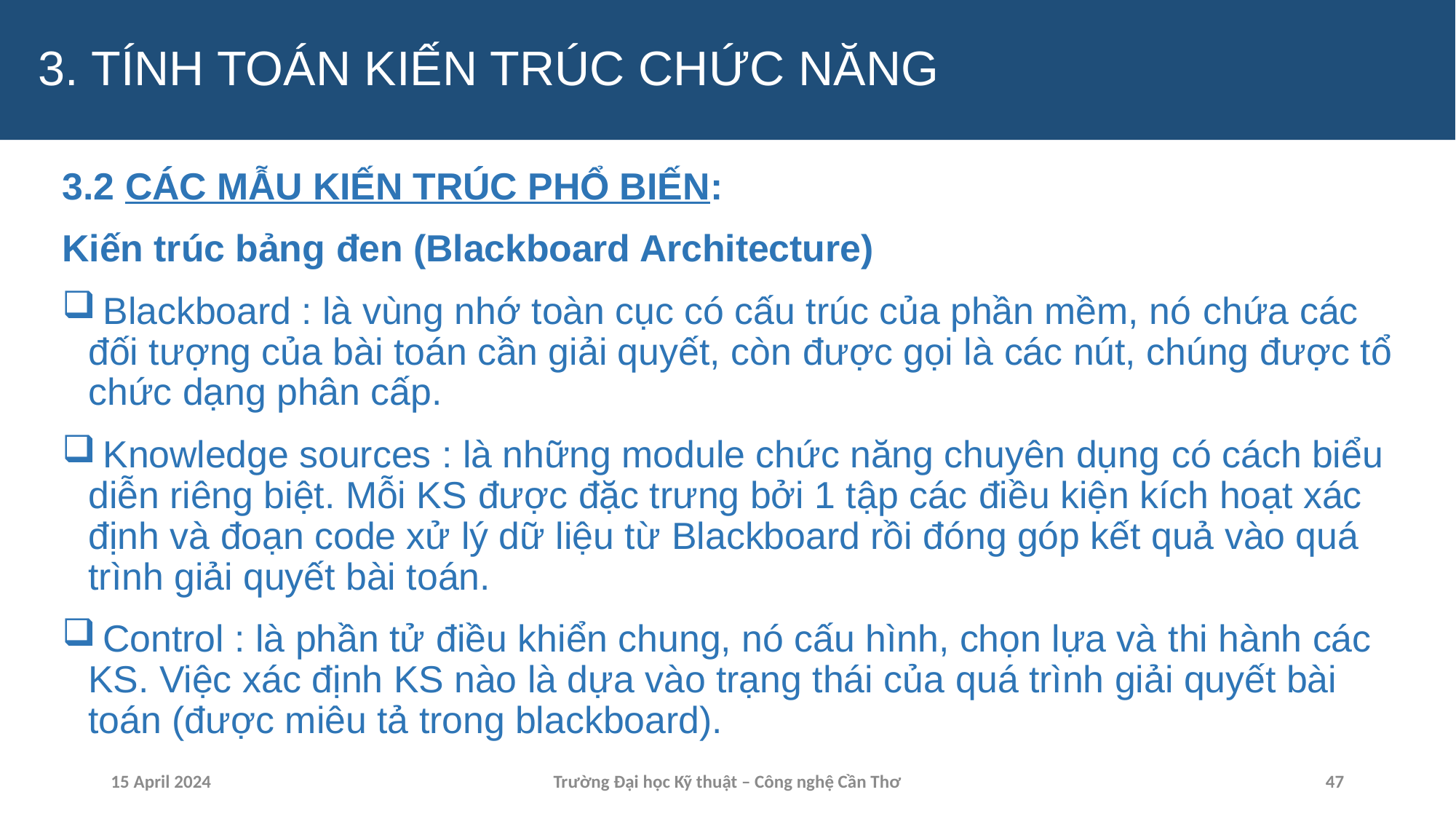

# 3. TÍNH TOÁN KIẾN TRÚC CHỨC NĂNG
3.2 CÁC MẪU KIẾN TRÚC PHỔ BIẾN:
Kiến trúc bảng đen (Blackboard Architecture)
 Blackboard : là vùng nhớ toàn cục có cấu trúc của phần mềm, nó chứa các đối tượng của bài toán cần giải quyết, còn được gọi là các nút, chúng được tổ chức dạng phân cấp.
 Knowledge sources : là những module chức năng chuyên dụng có cách biểu diễn riêng biệt. Mỗi KS được đặc trưng bởi 1 tập các điều kiện kích hoạt xác định và đoạn code xử lý dữ liệu từ Blackboard rồi đóng góp kết quả vào quá trình giải quyết bài toán.
 Control : là phần tử điều khiển chung, nó cấu hình, chọn lựa và thi hành các KS. Việc xác định KS nào là dựa vào trạng thái của quá trình giải quyết bài toán (được miêu tả trong blackboard).
15 April 2024
Trường Đại học Kỹ thuật – Công nghệ Cần Thơ
47